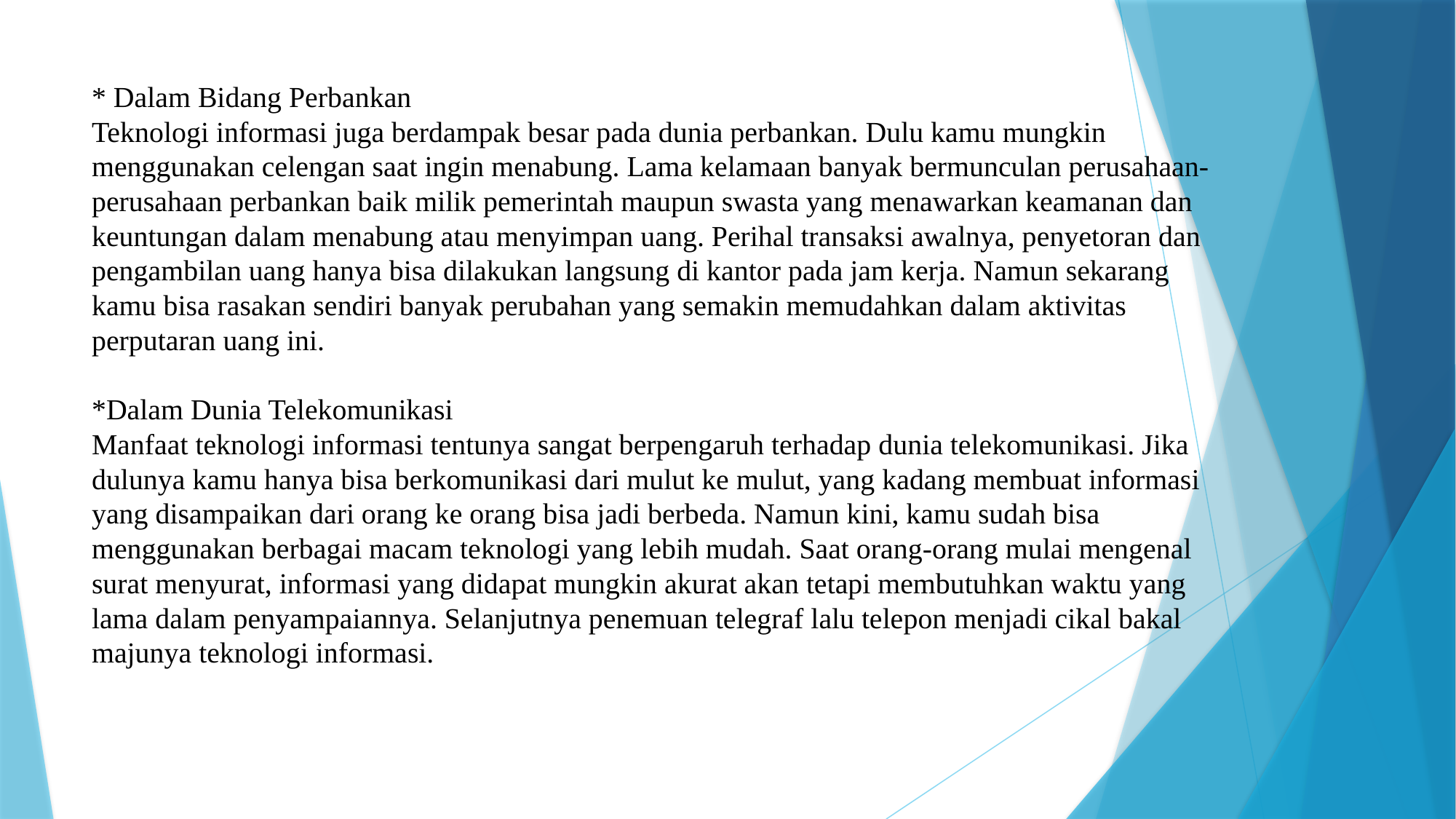

# * Dalam Bidang Perbankan Teknologi informasi juga berdampak besar pada dunia perbankan. Dulu kamu mungkin menggunakan celengan saat ingin menabung. Lama kelamaan banyak bermunculan perusahaan-perusahaan perbankan baik milik pemerintah maupun swasta yang menawarkan keamanan dan keuntungan dalam menabung atau menyimpan uang. Perihal transaksi awalnya, penyetoran dan pengambilan uang hanya bisa dilakukan langsung di kantor pada jam kerja. Namun sekarang kamu bisa rasakan sendiri banyak perubahan yang semakin memudahkan dalam aktivitas perputaran uang ini. *Dalam Dunia Telekomunikasi Manfaat teknologi informasi tentunya sangat berpengaruh terhadap dunia telekomunikasi. Jika dulunya kamu hanya bisa berkomunikasi dari mulut ke mulut, yang kadang membuat informasi yang disampaikan dari orang ke orang bisa jadi berbeda. Namun kini, kamu sudah bisa menggunakan berbagai macam teknologi yang lebih mudah. Saat orang-orang mulai mengenal surat menyurat, informasi yang didapat mungkin akurat akan tetapi membutuhkan waktu yang lama dalam penyampaiannya. Selanjutnya penemuan telegraf lalu telepon menjadi cikal bakal majunya teknologi informasi.